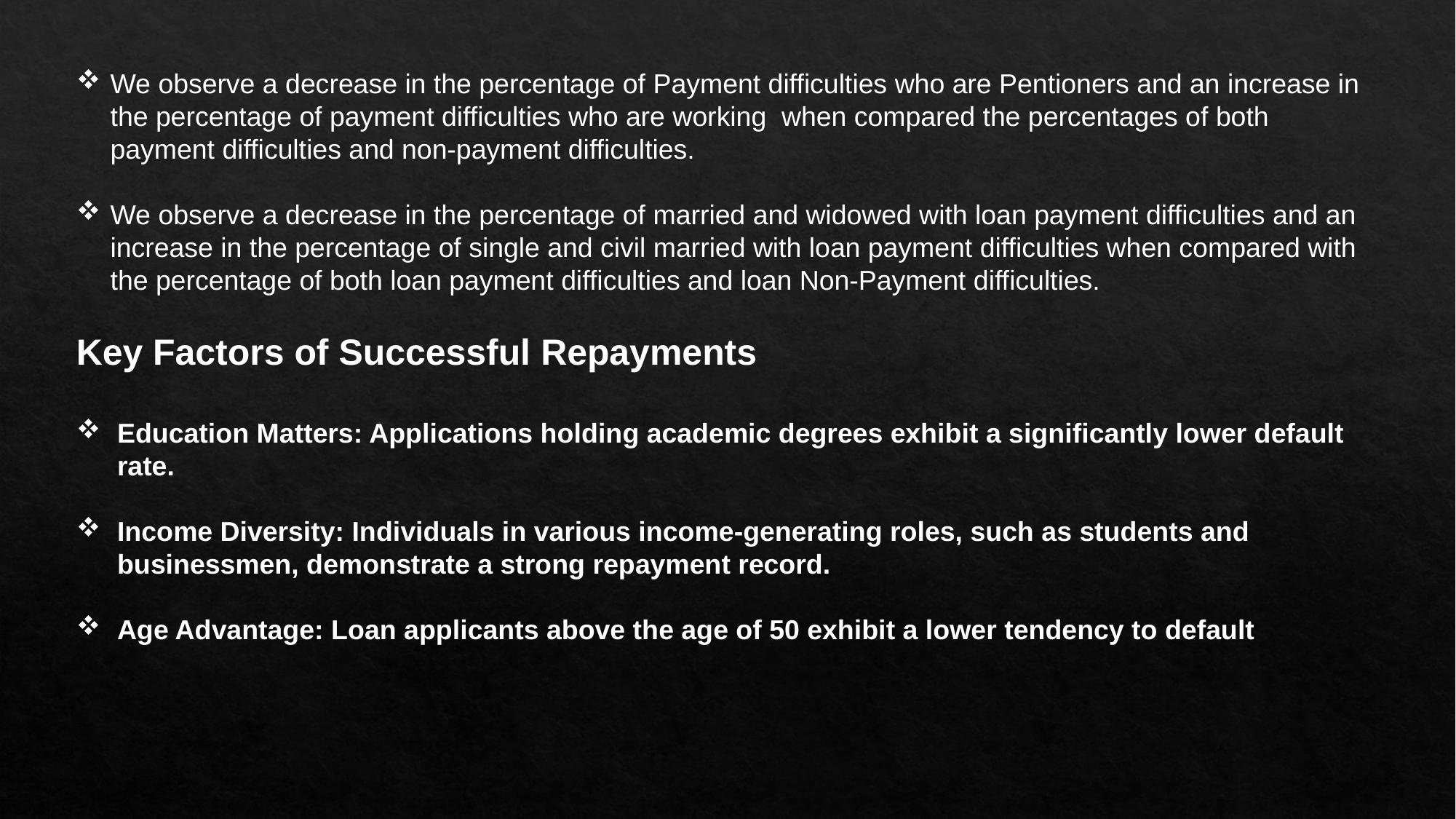

We observe a decrease in the percentage of Payment difficulties who are Pentioners and an increase in the percentage of payment difficulties who are working  when compared the percentages of both payment difficulties and non-payment difficulties.

We observe a decrease in the percentage of married and widowed with loan payment difficulties and an increase in the percentage of single and civil married with loan payment difficulties when compared with the percentage of both loan payment difficulties and loan Non-Payment difficulties.

Key Factors of Successful Repayments

Education Matters: Applications holding academic degrees exhibit a significantly lower default rate.

Income Diversity: Individuals in various income-generating roles, such as students and businessmen, demonstrate a strong repayment record.

Age Advantage: Loan applicants above the age of 50 exhibit a lower tendency to default